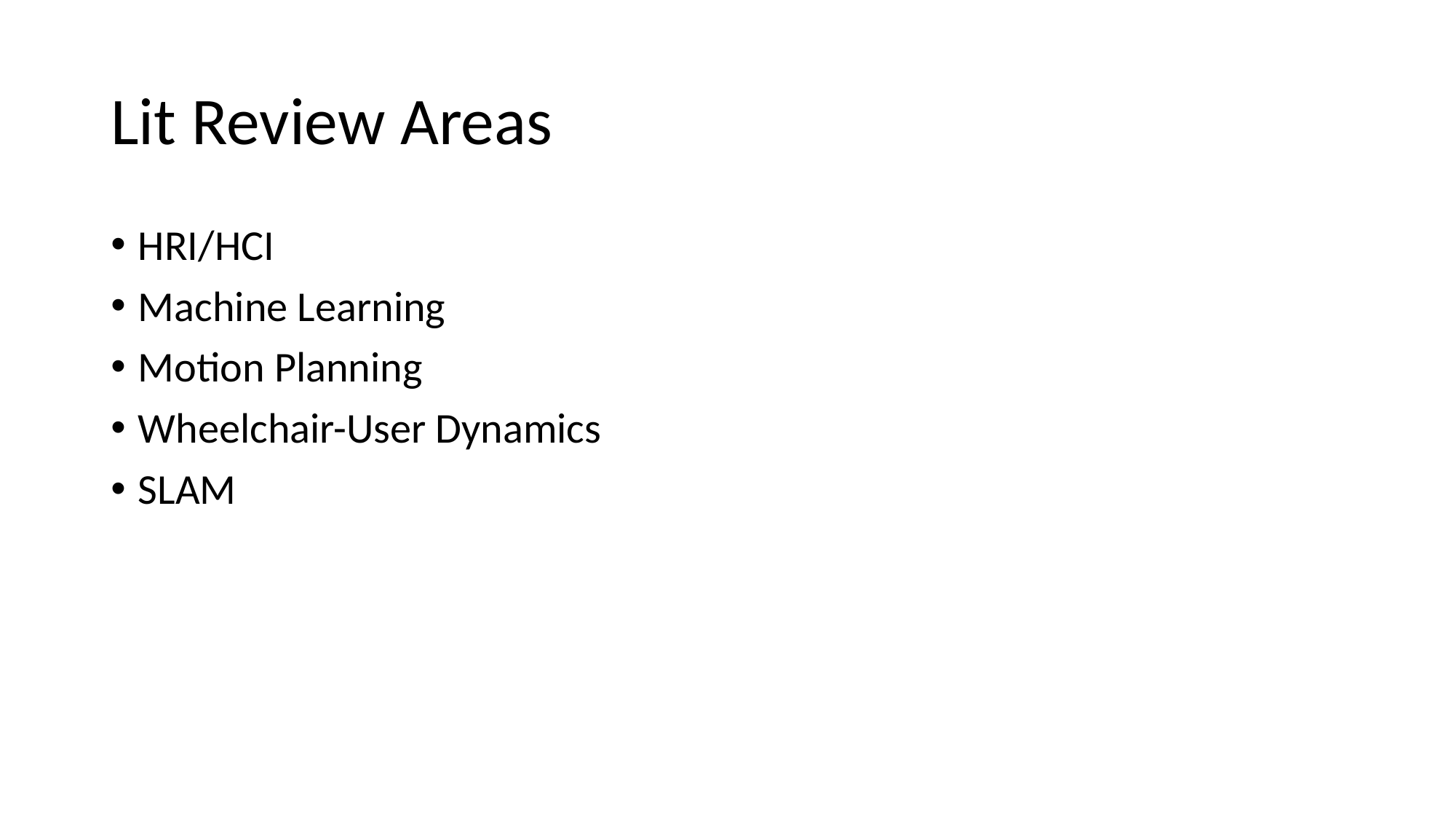

# Lit Review Areas
HRI/HCI
Machine Learning
Motion Planning
Wheelchair-User Dynamics
SLAM